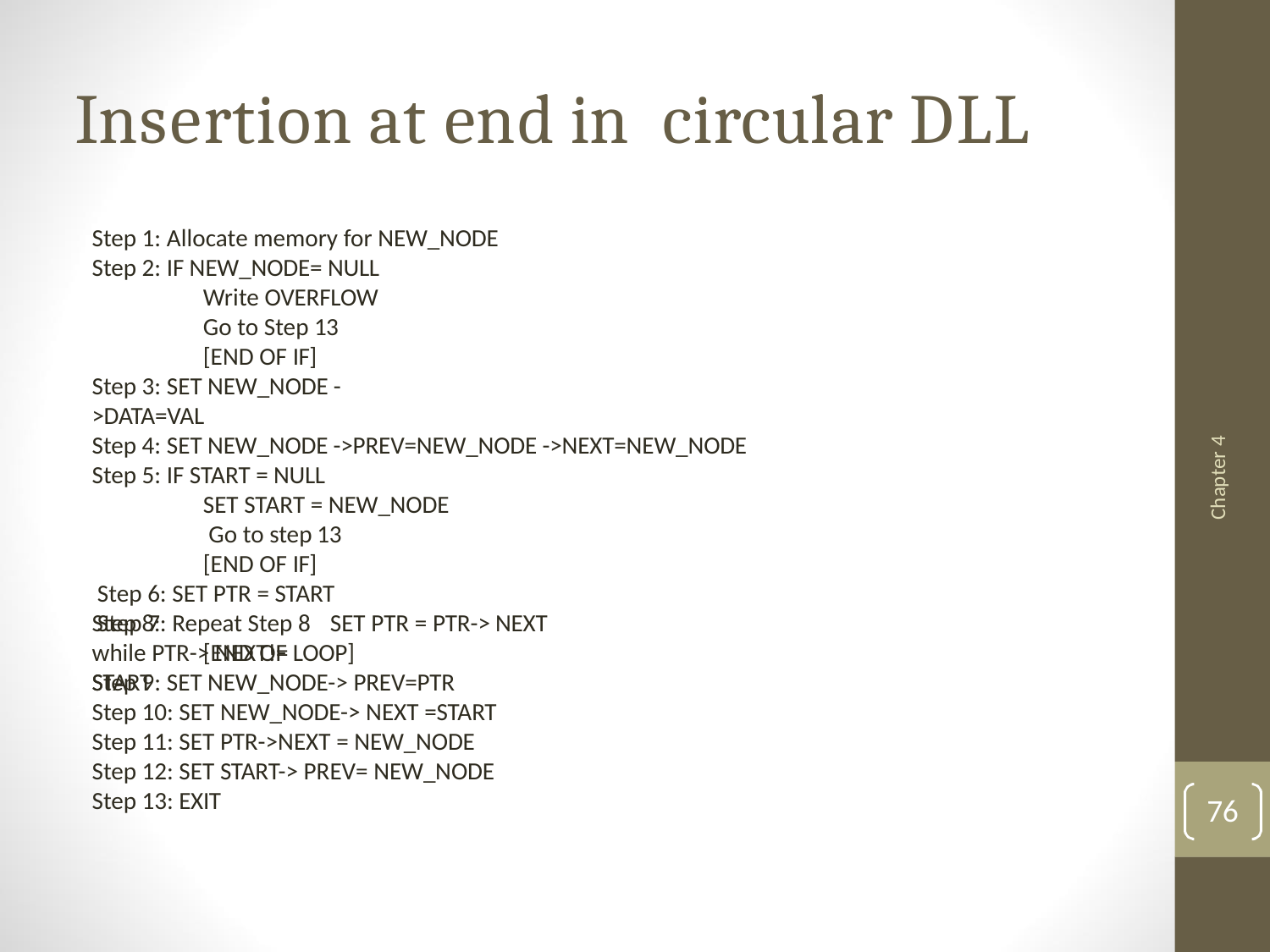

# Insertion at end in	circular DLL
Step 1: Allocate memory for NEW_NODE Step 2: IF NEW_NODE= NULL
Write OVERFLOW Go to Step 13 [END OF IF]
Step 3: SET NEW_NODE ->DATA=VAL
Step 4: SET NEW_NODE ->PREV=NEW_NODE ->NEXT=NEW_NODE Step 5: IF START = NULL
SET START = NEW_NODE
Go to step 13 [END OF IF]
Step 6: SET PTR = START
Step 7: Repeat Step 8 while PTR-> NEXT!= START
Chapter 4
Step 8:
SET PTR = PTR-> NEXT [END OF LOOP]
Step 9: SET NEW_NODE-> PREV=PTR Step 10: SET NEW_NODE-> NEXT =START Step 11: SET PTR->NEXT = NEW_NODE Step 12: SET START-> PREV= NEW_NODE Step 13: EXIT

76